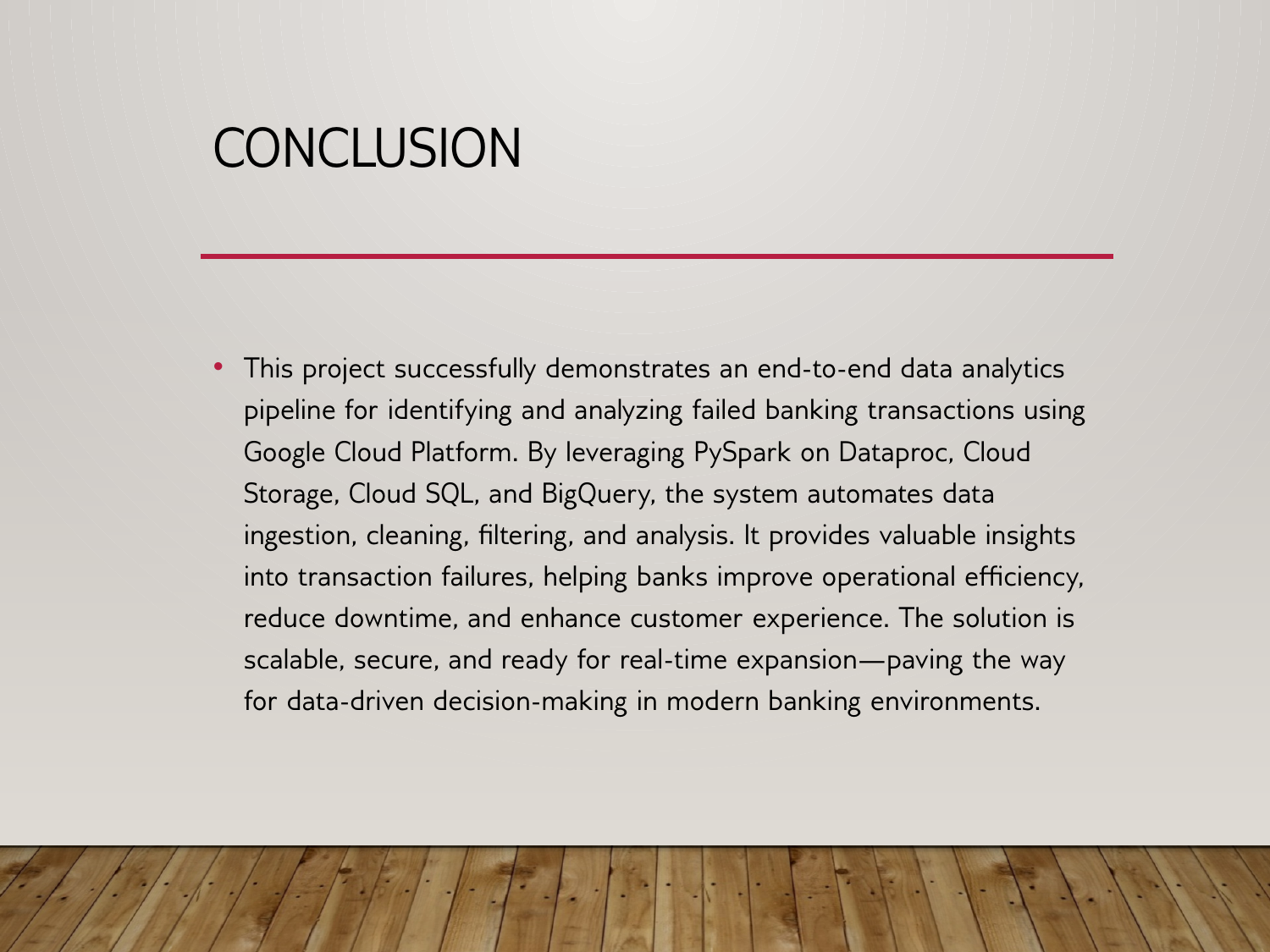

# Conclusion

This project successfully demonstrates an end-to-end data analytics pipeline for identifying and analyzing failed banking transactions using Google Cloud Platform. By leveraging PySpark on Dataproc, Cloud Storage, Cloud SQL, and BigQuery, the system automates data ingestion, cleaning, filtering, and analysis. It provides valuable insights into transaction failures, helping banks improve operational efficiency, reduce downtime, and enhance customer experience. The solution is scalable, secure, and ready for real-time expansion—paving the way for data-driven decision-making in modern banking environments.